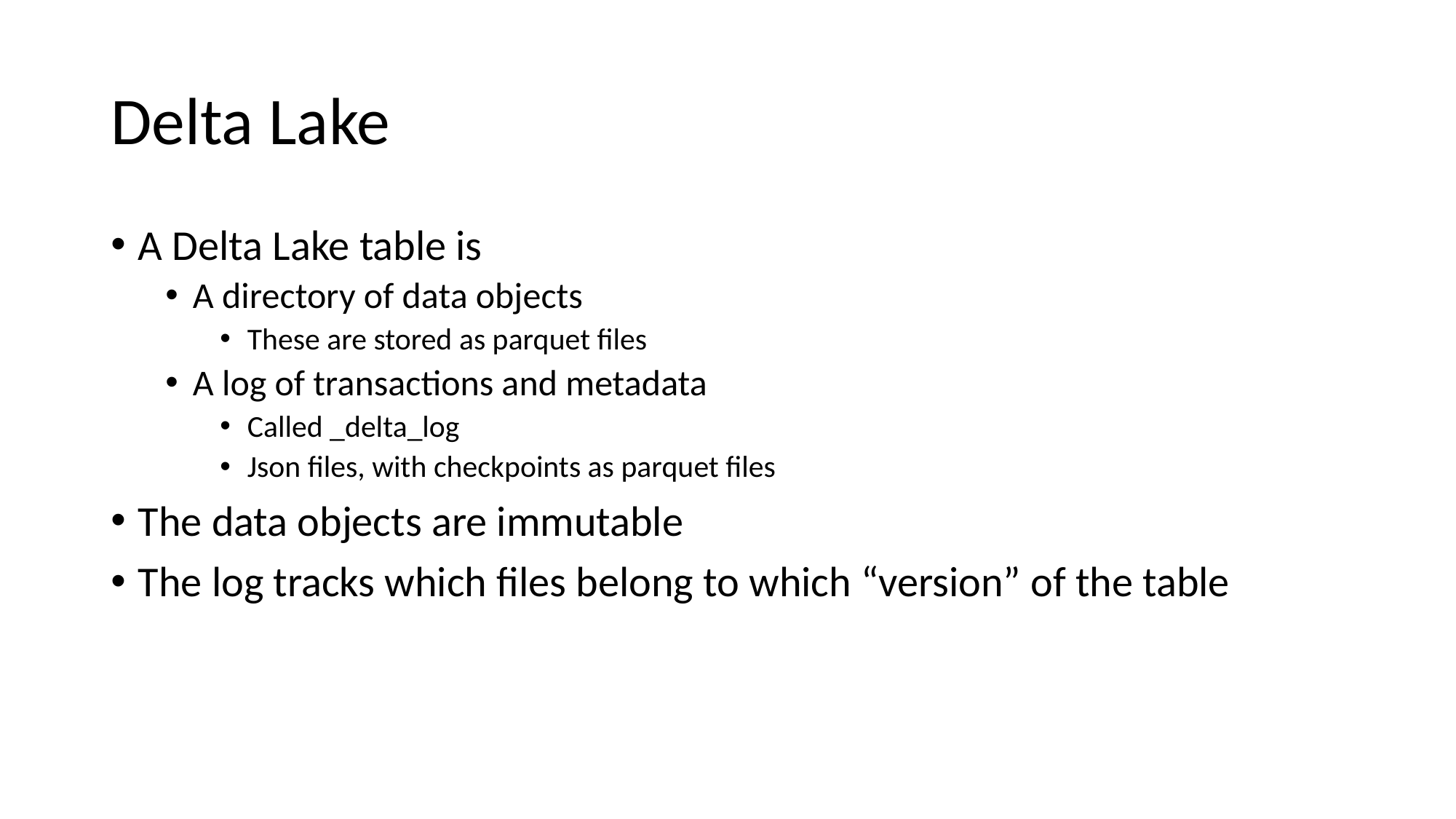

# Delta Lake
A Delta Lake table is
A directory of data objects
These are stored as parquet files
A log of transactions and metadata
Called _delta_log
Json files, with checkpoints as parquet files
The data objects are immutable
The log tracks which files belong to which “version” of the table